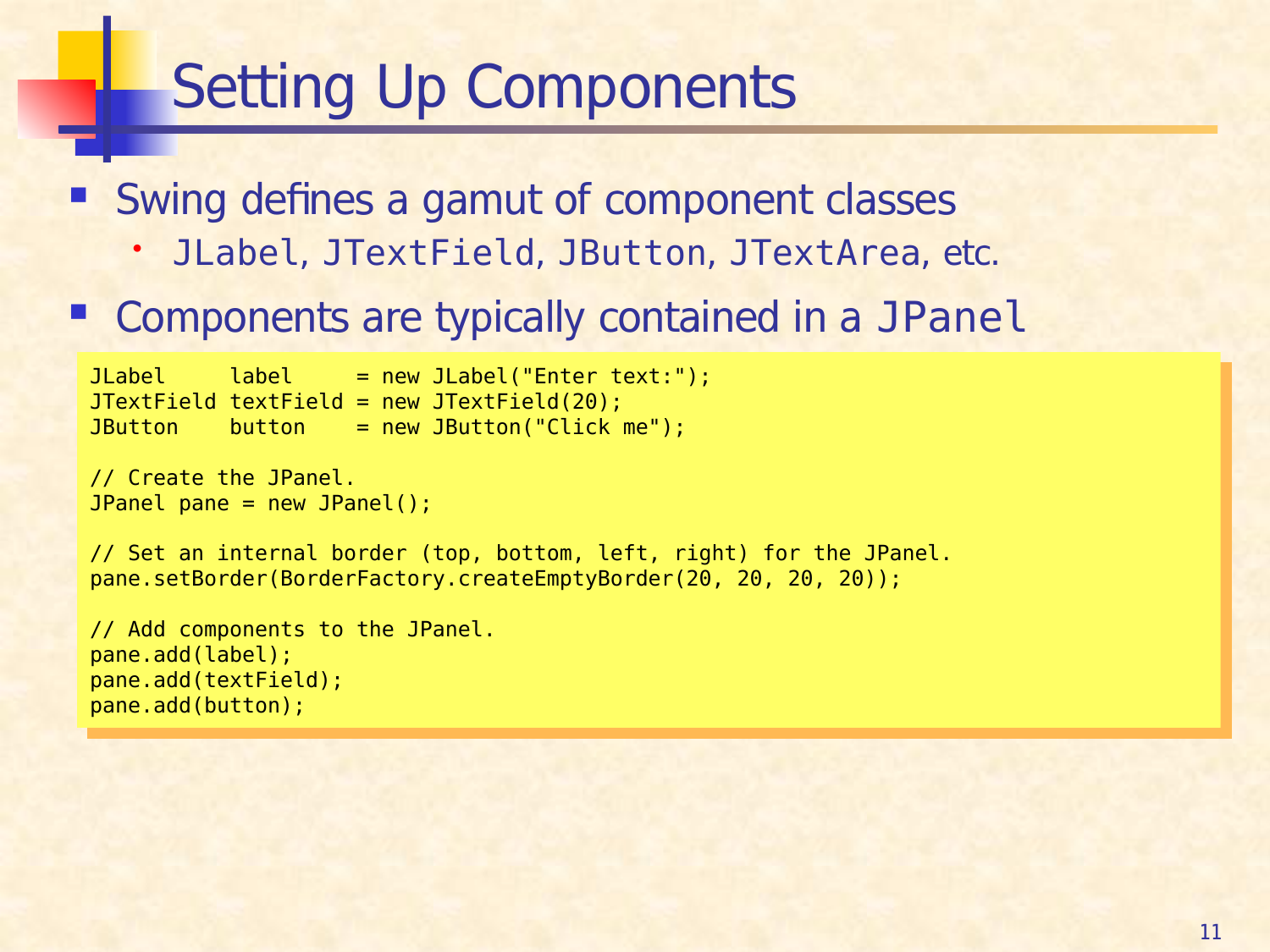

# Setting Up Components
Swing defines a gamut of component classes
JLabel, JTextField, JButton, JTextArea, etc.
Components are typically contained in a JPanel
JLabel     label     = new JLabel("Enter text:");
JTextField textField = new JTextField(20);
JButton    button    = new JButton("Click me");

// Create the JPanel.
JPanel pane = new JPanel();

// Set an internal border (top, bottom, left, right) for the JPanel.
pane.setBorder(BorderFactory.createEmptyBorder(20, 20, 20, 20));

// Add components to the JPanel.
pane.add(label);
pane.add(textField);
pane.add(button);
11